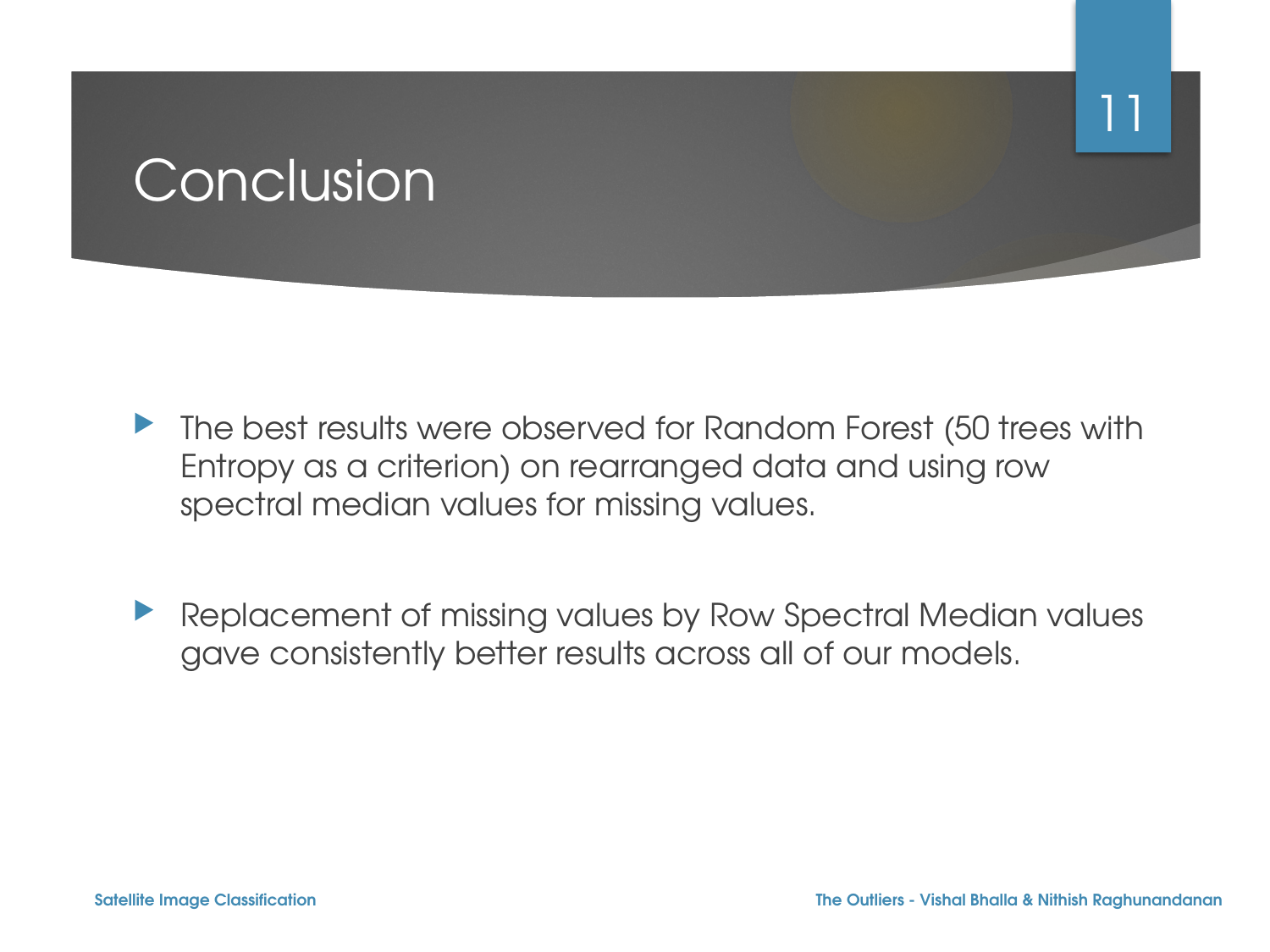

11
# Conclusion

The best results were observed for Random Forest (50 trees with Entropy as a criterion) on rearranged data and using row spectral median values for missing values.

Replacement of missing values by Row Spectral Median values gave consistently better results across all of our models.
The Outliers - Vishal Bhalla & Nithish Raghunandanan
Satellite Image Classification